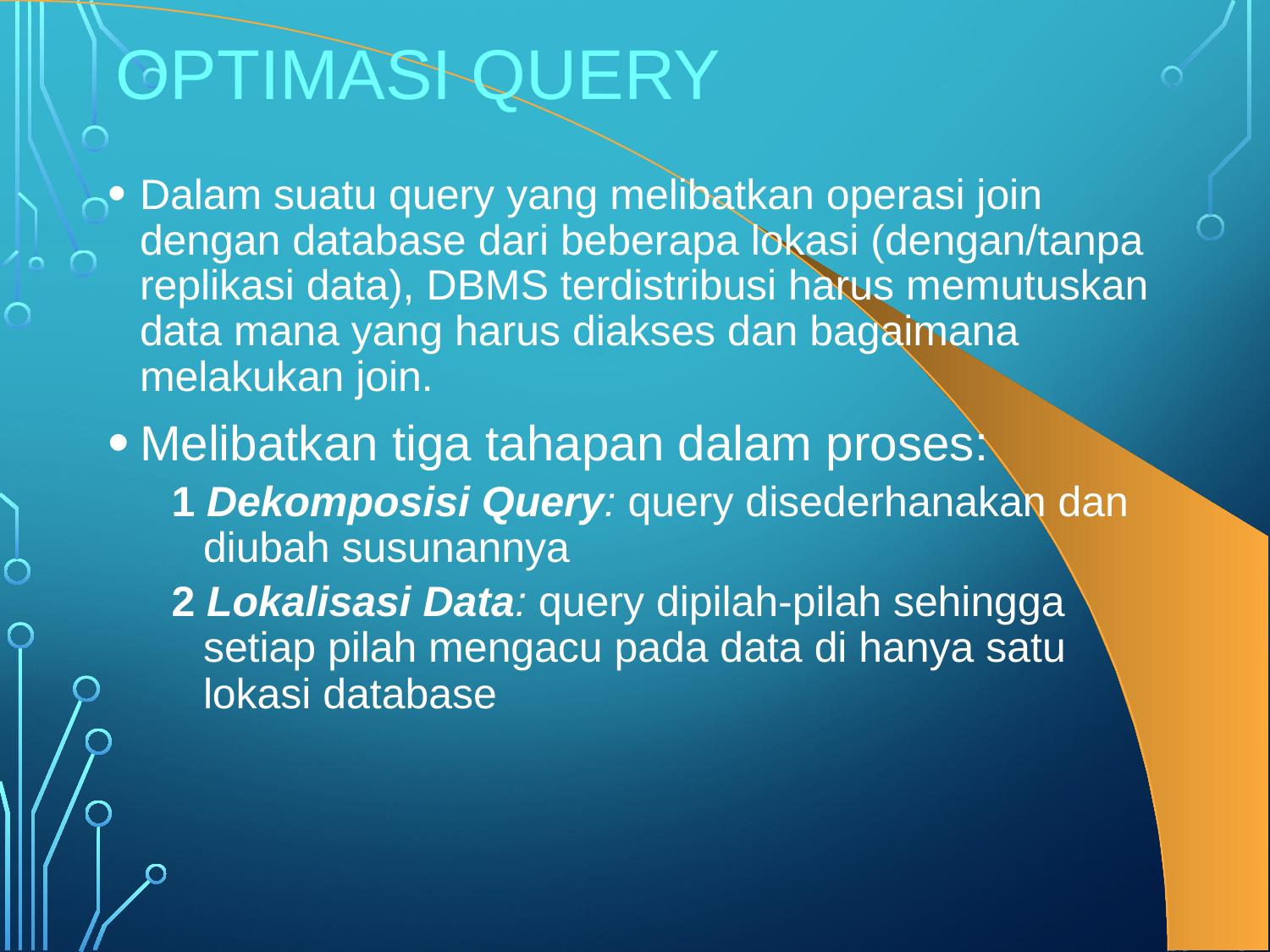

# Optimasi Query
Dalam suatu query yang melibatkan operasi join dengan database dari beberapa lokasi (dengan/tanpa replikasi data), DBMS terdistribusi harus memutuskan data mana yang harus diakses dan bagaimana melakukan join.
Melibatkan tiga tahapan dalam proses:
1 Dekomposisi Query: query disederhanakan dan diubah susunannya
2 Lokalisasi Data: query dipilah-pilah sehingga setiap pilah mengacu pada data di hanya satu lokasi database